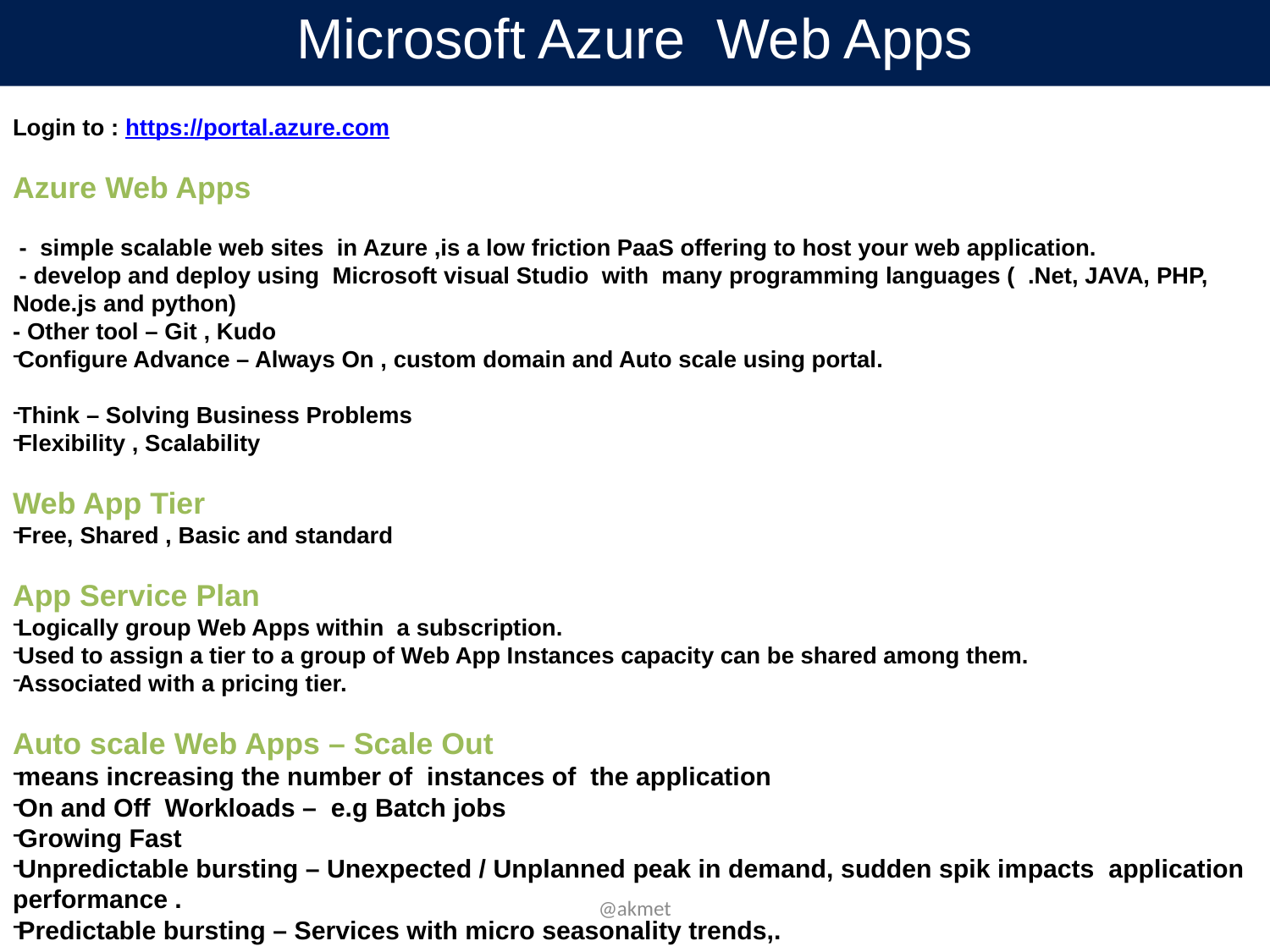

Microsoft Azure  Web Apps
Login to : https://portal.azure.com

Azure Web Apps

 -  simple scalable web sites  in Azure ,is a low friction PaaS offering to host your web application.
 - develop and deploy using  Microsoft visual Studio  with  many programming languages (  .Net, JAVA, PHP, Node.js and python)
- Other tool – Git , Kudo
Configure Advance – Always On , custom domain and Auto scale using portal.

Think – Solving Business Problems
Flexibility , Scalability

Web App Tier
Free, Shared , Basic and standard

App Service Plan
Logically group Web Apps within  a subscription.
Used to assign a tier to a group of Web App Instances capacity can be shared among them.
Associated with a pricing tier.

Auto scale Web Apps – Scale Out
means increasing the number of  instances of  the application
On and Off  Workloads –  e.g Batch jobs
Growing Fast
Unpredictable bursting – Unexpected / Unplanned peak in demand, sudden spik impacts  application performance .
Predictable bursting – Services with micro seasonality trends,.

@akmet